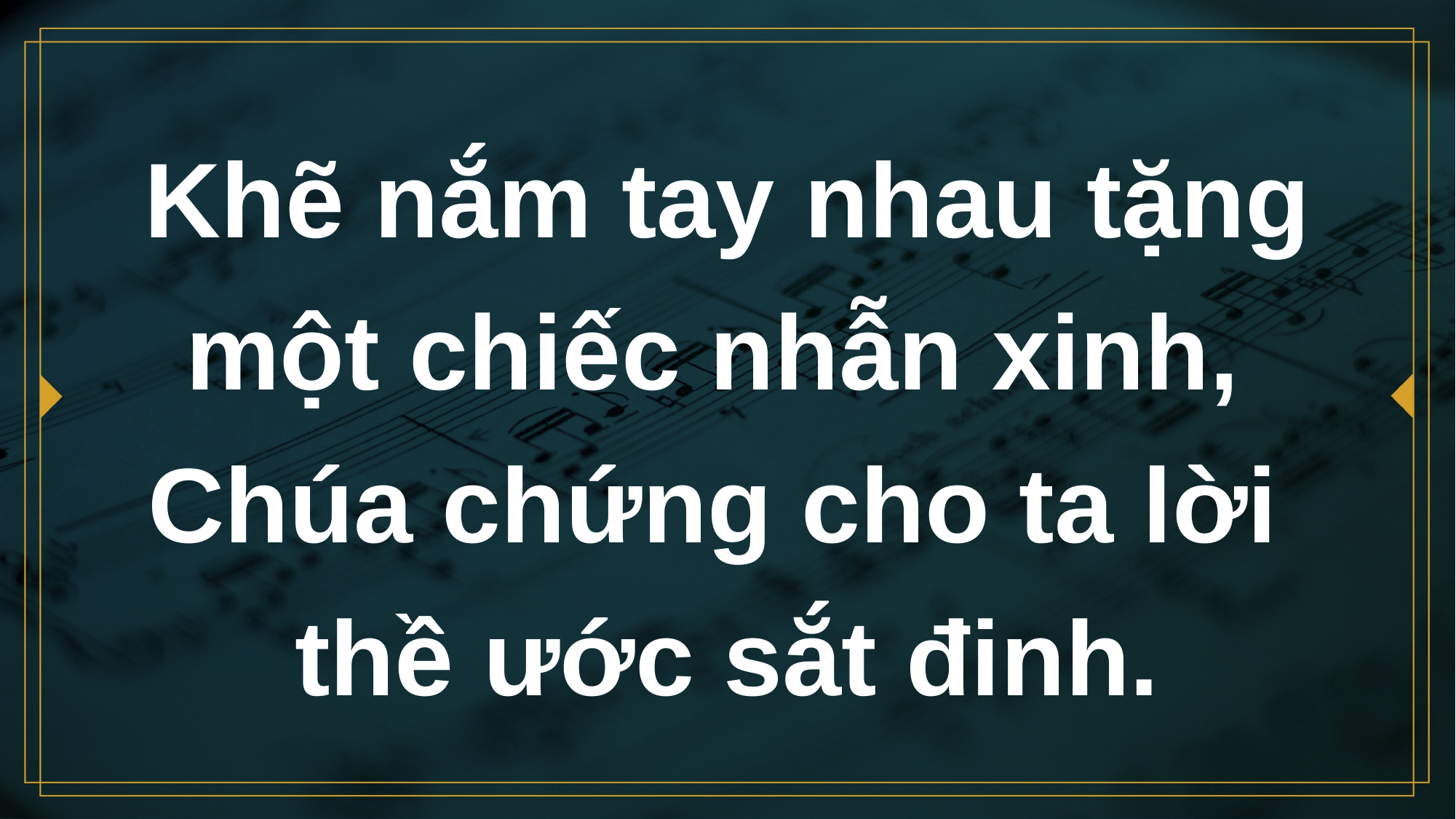

# Khẽ nắm tay nhau tặng một chiếc nhẫn xinh, Chúa chứng cho ta lời thề ước sắt đinh.